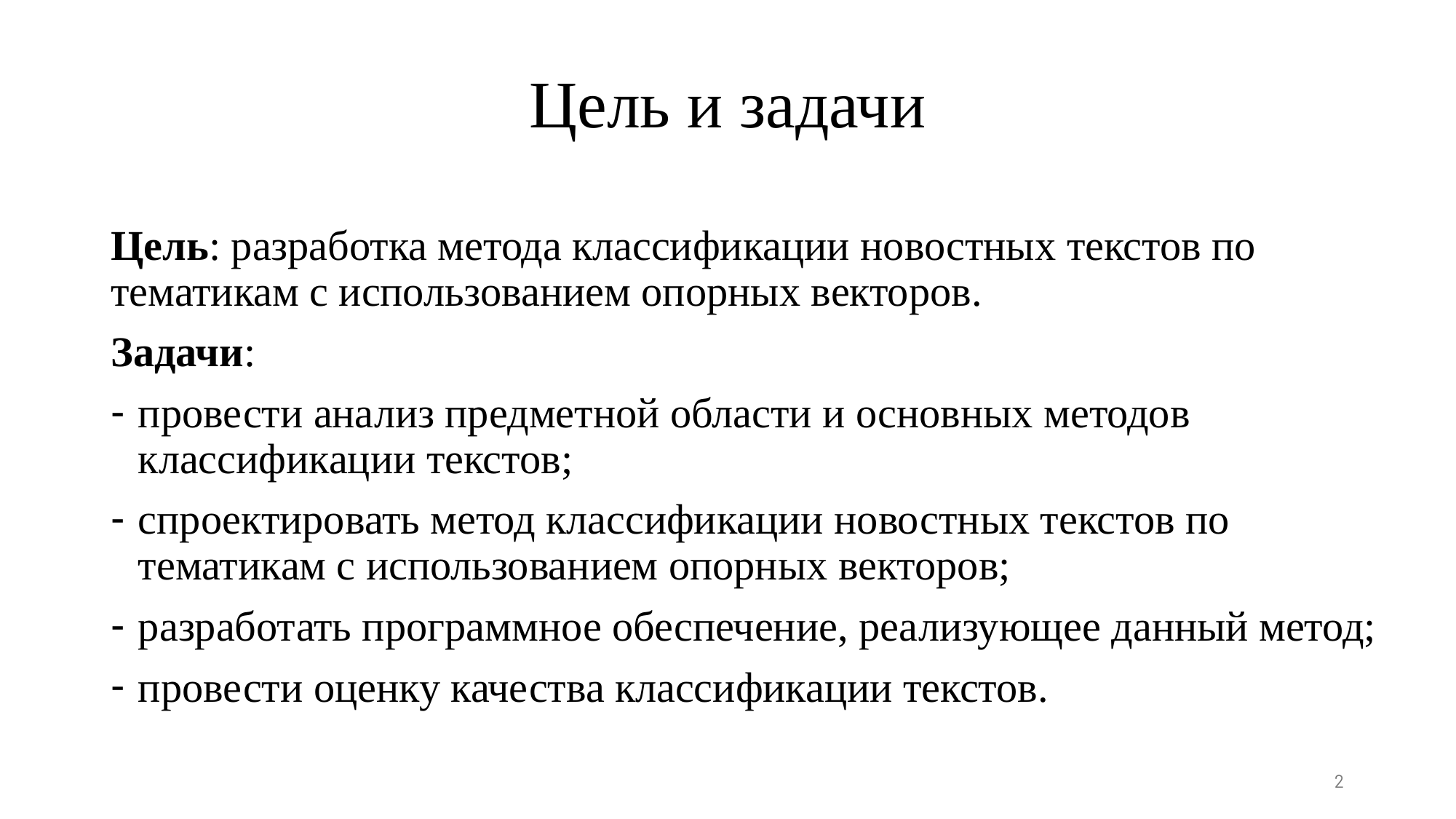

# Цель и задачи
Цель: разработка метода классификации новостных текстов по тематикам с использованием опорных векторов.
Задачи:
провести анализ предметной области и основных методов классификации текстов;
спроектировать метод классификации новостных текстов по тематикам с использованием опорных векторов;
разработать программное обеспечение, реализующее данный метод;
провести оценку качества классификации текстов.

2